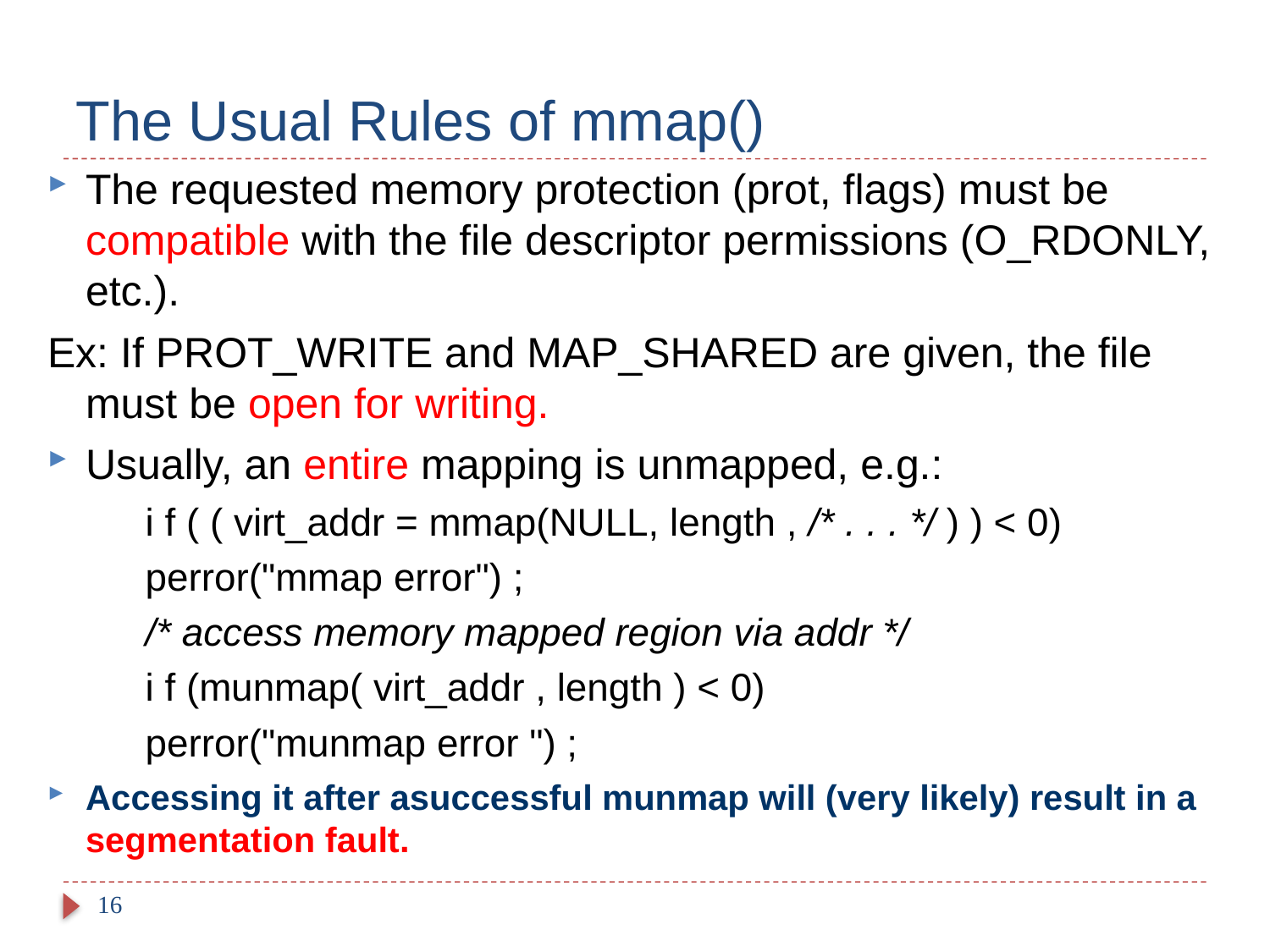

# The Usual Rules of mmap()
The requested memory protection (prot, flags) must be compatible with the file descriptor permissions (O_RDONLY, etc.).
Ex: If PROT_WRITE and MAP_SHARED are given, the file must be open for writing.
Usually, an entire mapping is unmapped, e.g.:
i f ( ( virt_addr = mmap(NULL, length , /* . . . */ ) ) < 0)
perror("mmap error") ;
/* access memory mapped region via addr */
i f (munmap( virt_addr , length ) < 0)
perror("munmap error ") ;
Accessing it after asuccessful munmap will (very likely) result in a segmentation fault.

16